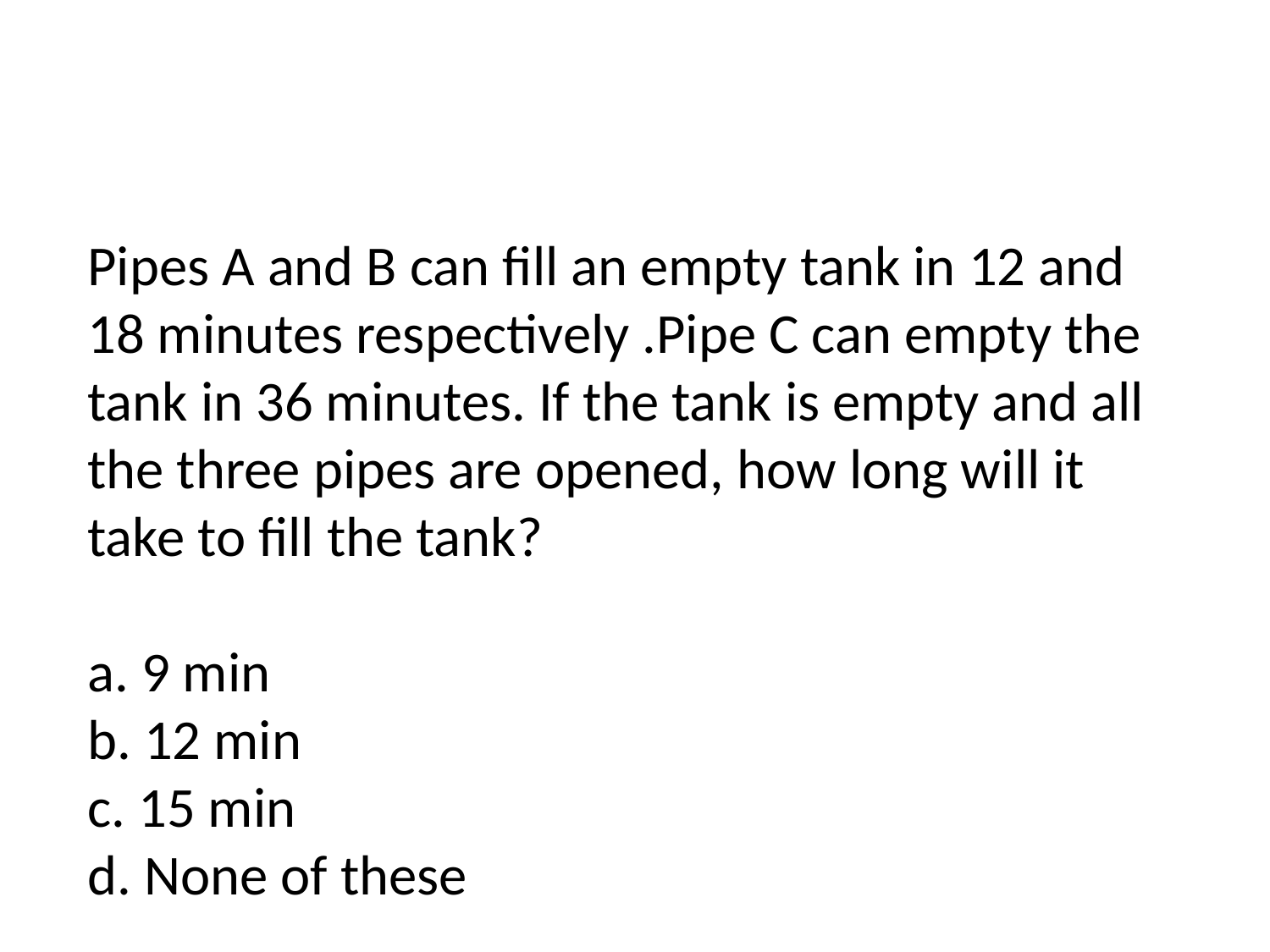

# Pipes A and B can fill an empty tank in 12 and 18 minutes respectively .Pipe C can empty the tank in 36 minutes. If the tank is empty and all the three pipes are opened, how long will it take to fill the tank? a. 9 min b. 12 min c. 15 min d. None of these